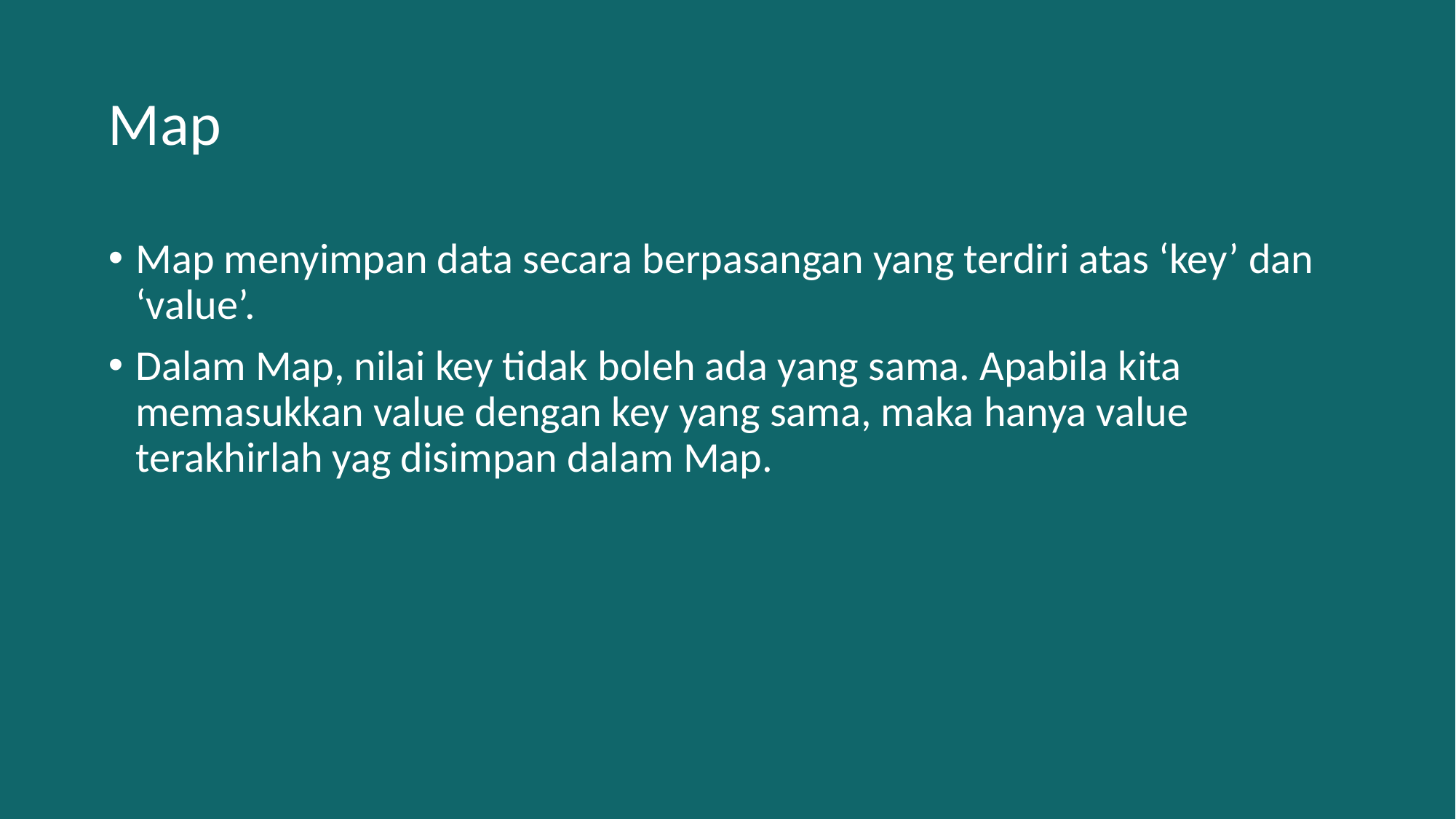

# Map
Map menyimpan data secara berpasangan yang terdiri atas ‘key’ dan ‘value’.
Dalam Map, nilai key tidak boleh ada yang sama. Apabila kita memasukkan value dengan key yang sama, maka hanya value terakhirlah yag disimpan dalam Map.